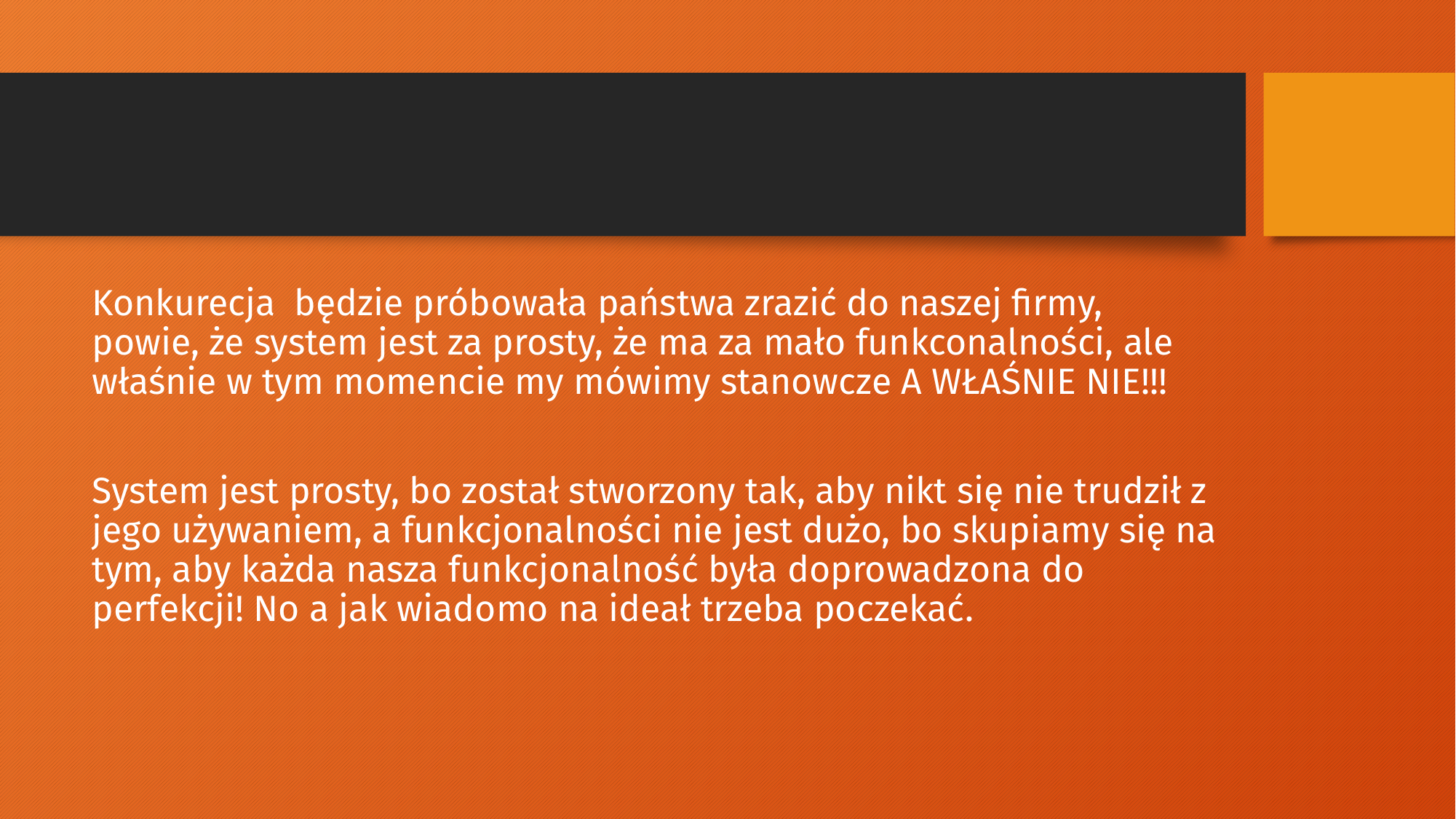

#
Konkurecja  będzie próbowała państwa zrazić do naszej firmy, powie, że system jest za prosty, że ma za mało funkconalności, ale właśnie w tym momencie my mówimy stanowcze A WŁAŚNIE NIE!!!

System jest prosty, bo został stworzony tak, aby nikt się nie trudził z jego używaniem, a funkcjonalności nie jest dużo, bo skupiamy się na tym, aby każda nasza funkcjonalność była doprowadzona do perfekcji! No a jak wiadomo na ideał trzeba poczekać.